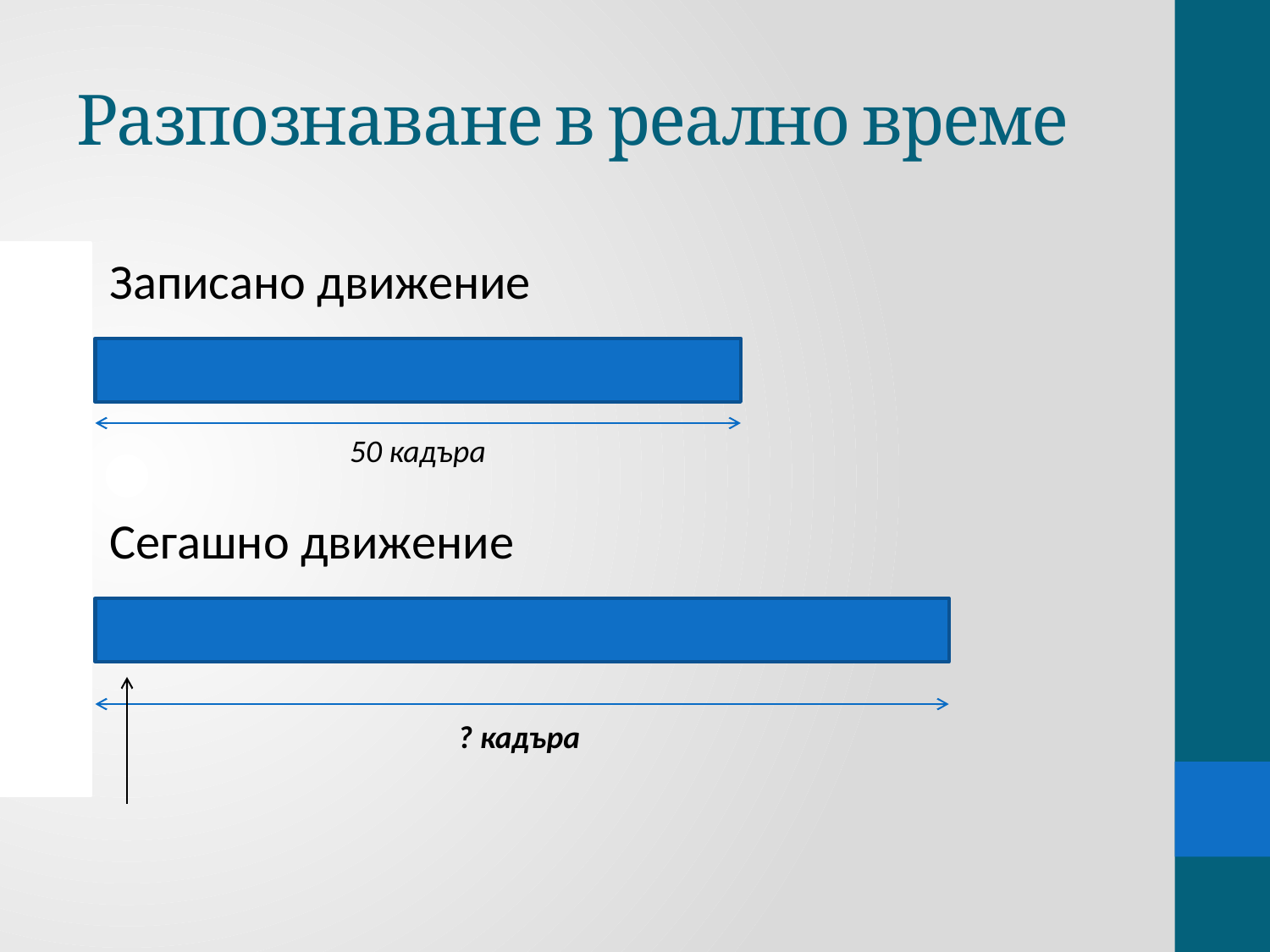

# Разпознаване в реално време

Записано движение

50 кадъра
Сегашно движение

? кадъра